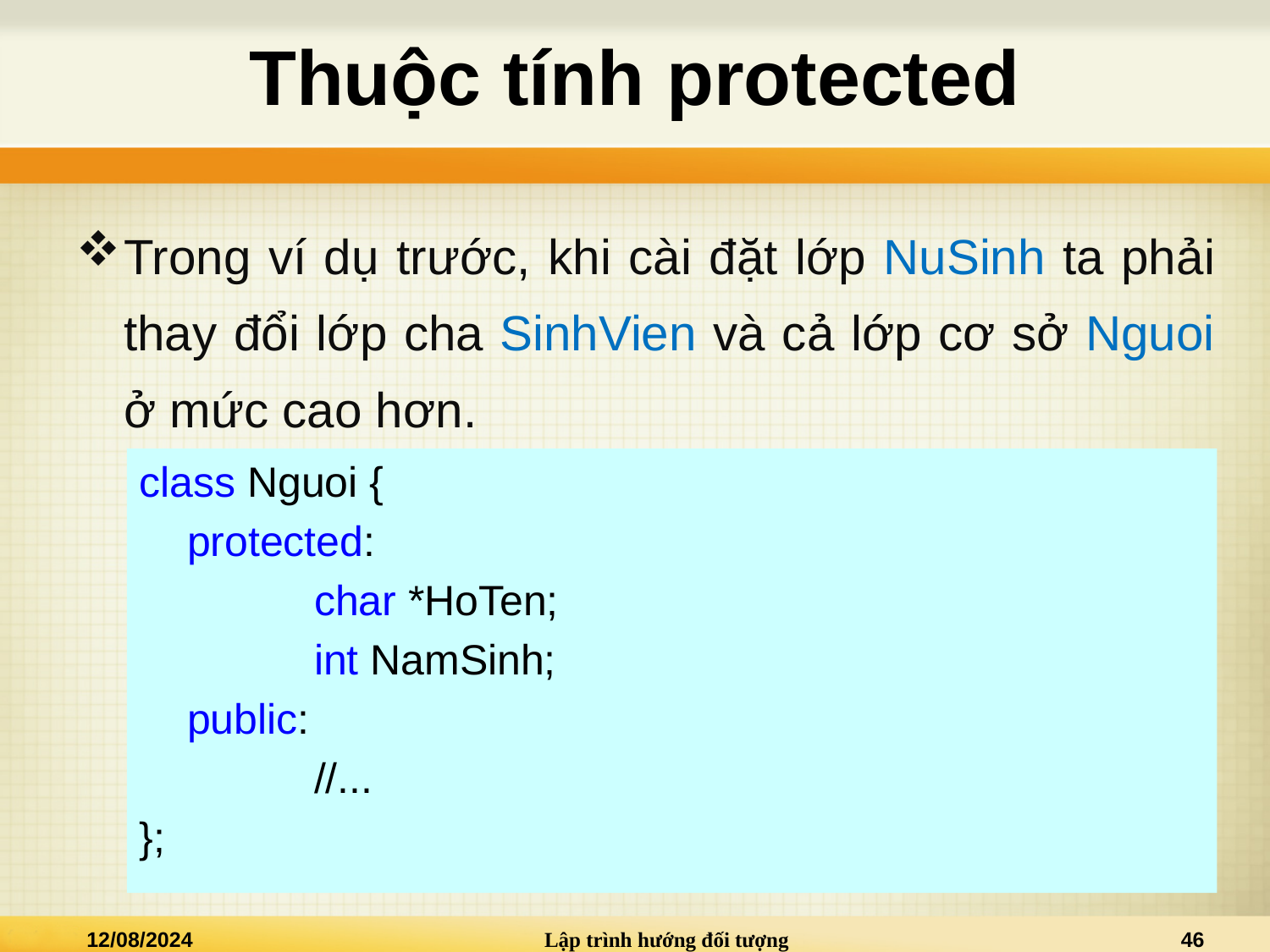

# Thuộc tính protected
Trong ví dụ trước, khi cài đặt lớp NuSinh ta phải thay đổi lớp cha SinhVien và cả lớp cơ sở Nguoi ở mức cao hơn.
class Nguoi {
	protected:
		char *HoTen;
		int NamSinh;
	public:
		//...
};
12/08/2024
Lập trình hướng đối tượng
46